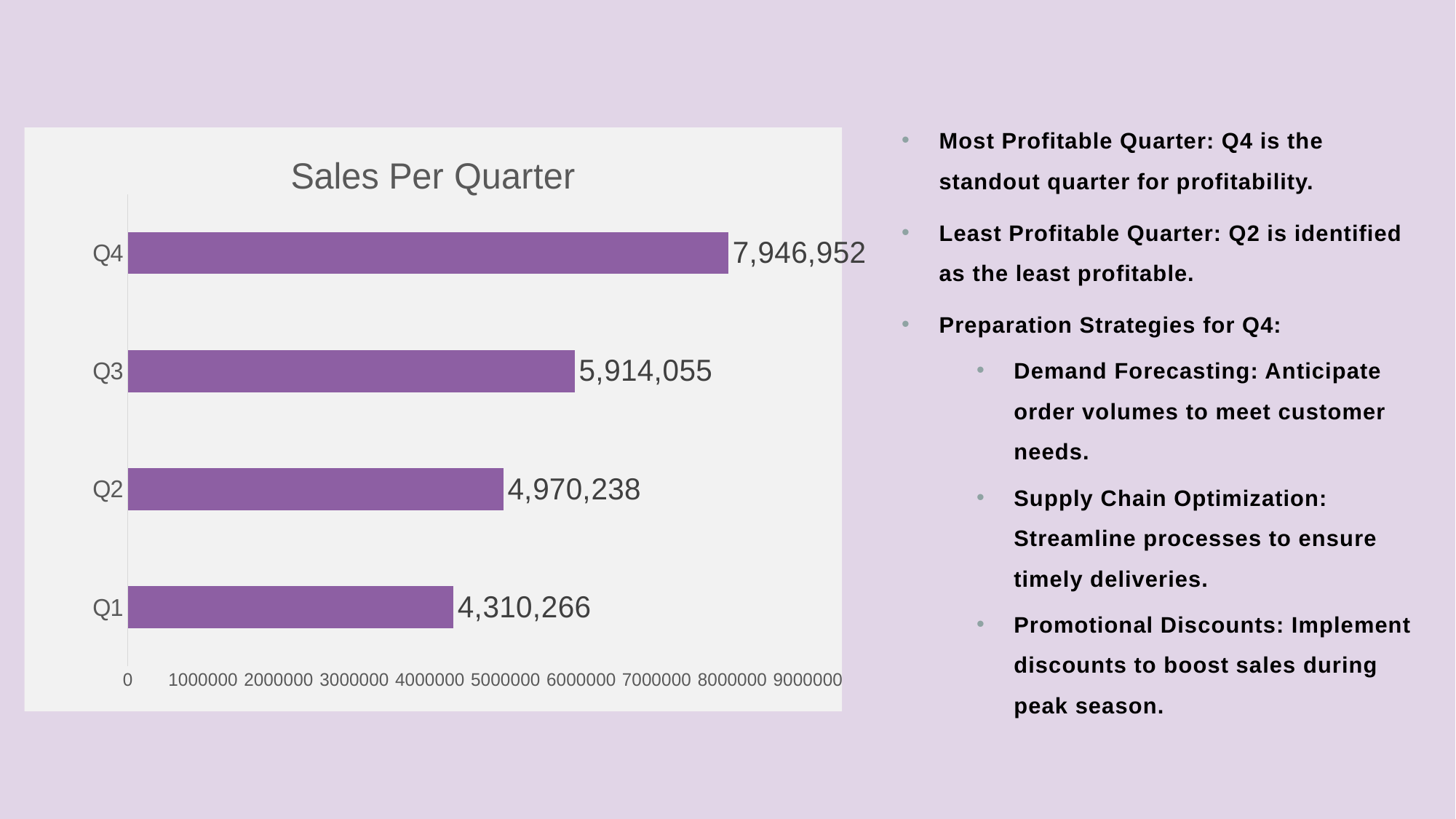

Most Profitable Quarter: Q4 is the standout quarter for profitability.
Least Profitable Quarter: Q2 is identified as the least profitable.
Preparation Strategies for Q4:
Demand Forecasting: Anticipate order volumes to meet customer needs.
Supply Chain Optimization: Streamline processes to ensure timely deliveries.
Promotional Discounts: Implement discounts to boost sales during peak season.

### Chart: Sales Per Quarter

| Category | Total Sales |
|---|---|
| Q1 | 4310266.39 |
| Q2 | 4970238.49 |
| Q3 | 5914055.25 |
| Q4 | 7946951.7 |